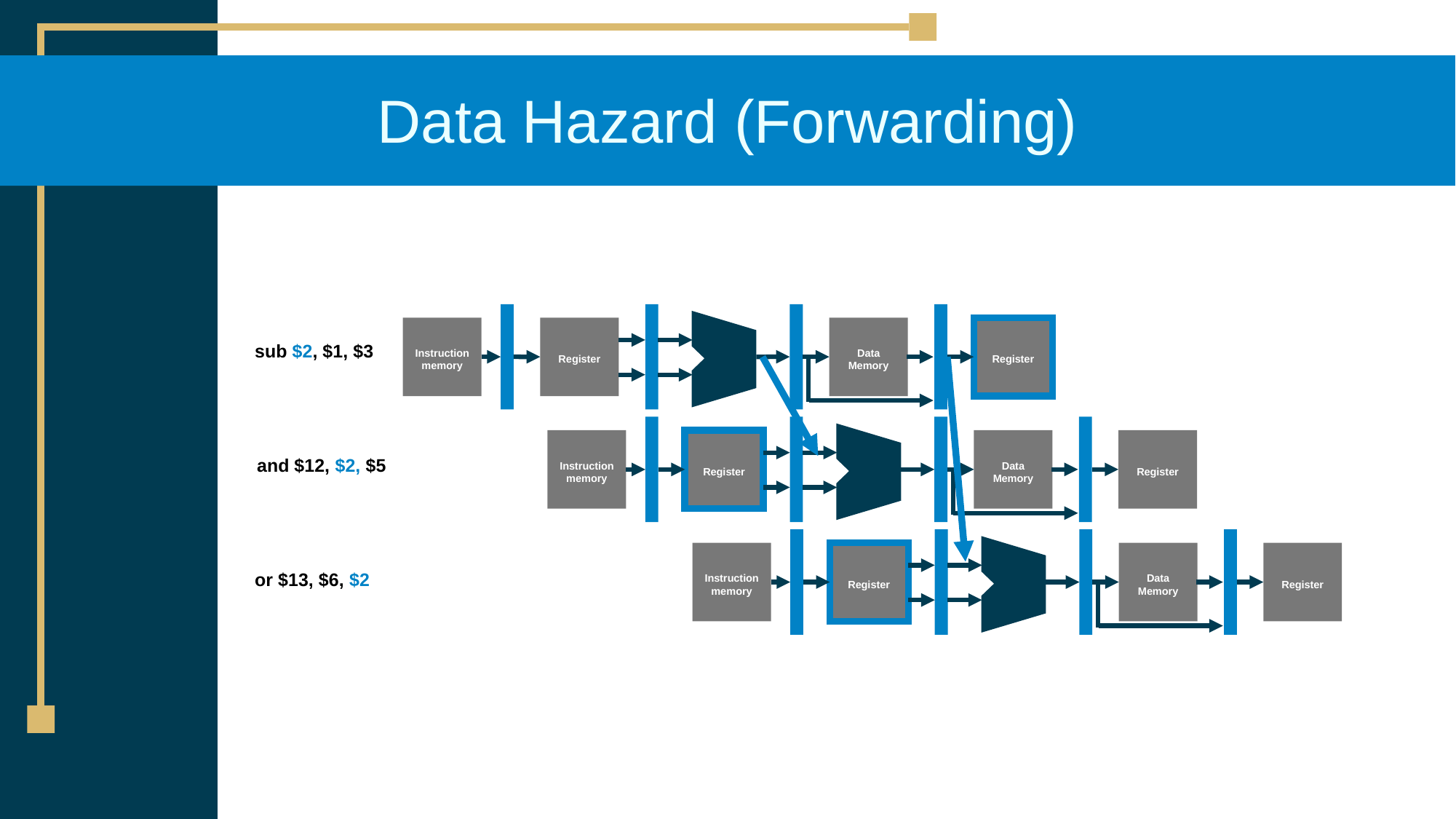

# Data Hazard (Forwarding)

Register

Data
Memory

Register

Instruction
memory

sub $2, $1, $3

Register

Data
Memory

Register

Instruction
memory

and $12, $2, $5

Register

Data
Memory

Register

Instruction
memory

or $13, $6, $2